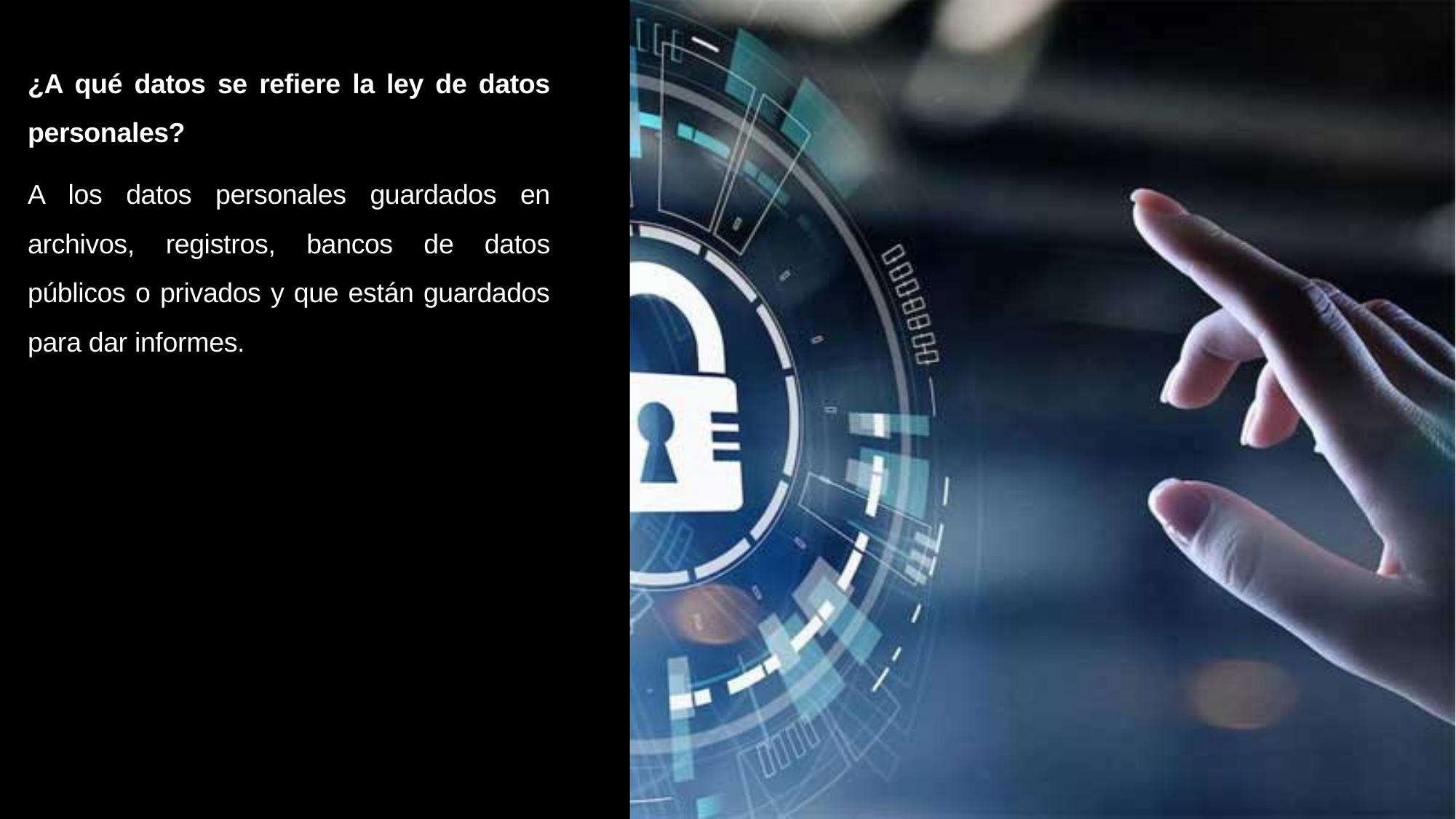

¿A qué datos se refiere la ley de datos personales?
A los datos personales guardados en archivos, registros, bancos de datos públicos o privados y que están guardados para dar informes.